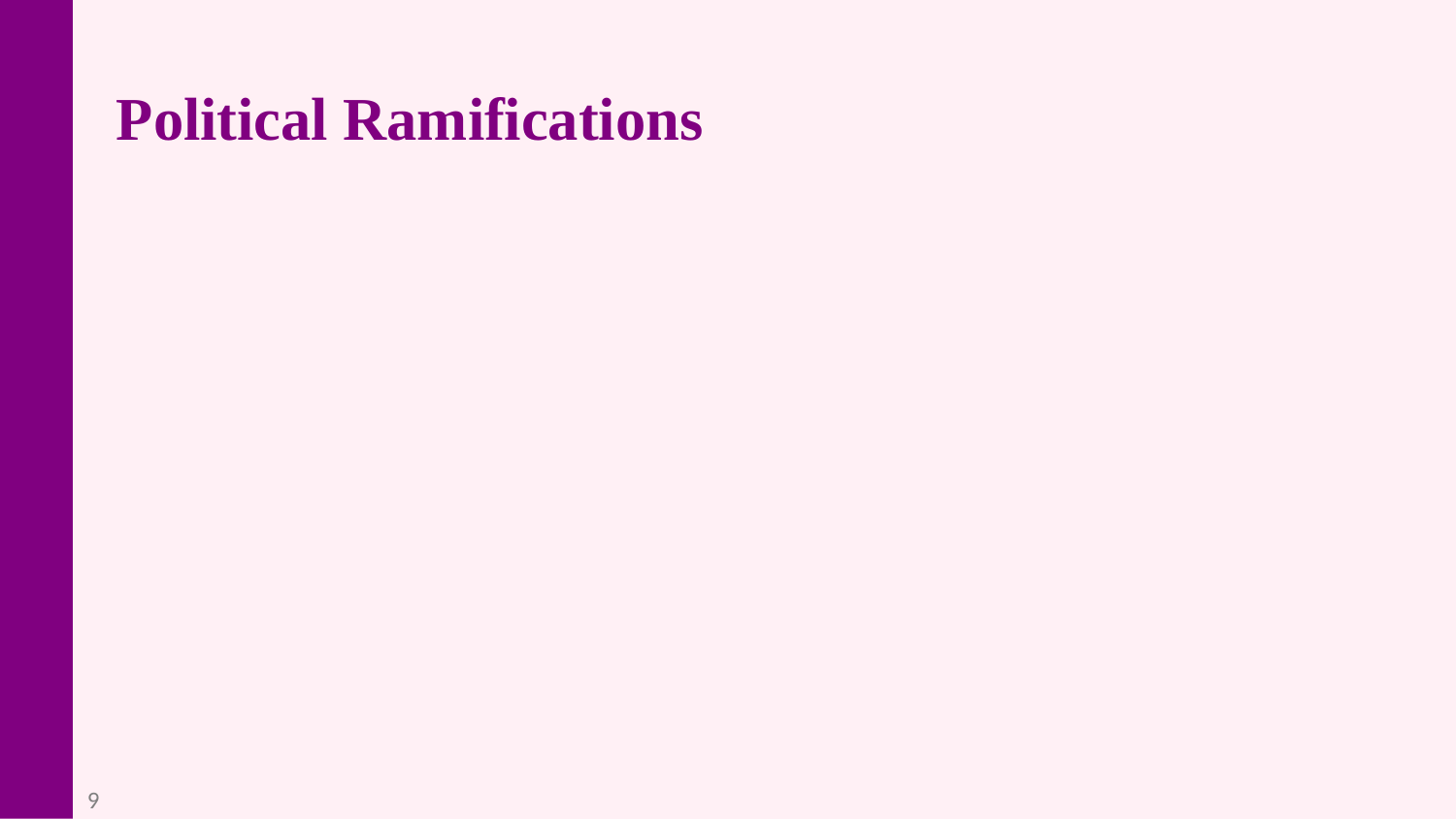

Political Ramifications
The attack had political consequences, impacting relations between [mention relevant political entities or countries].
9